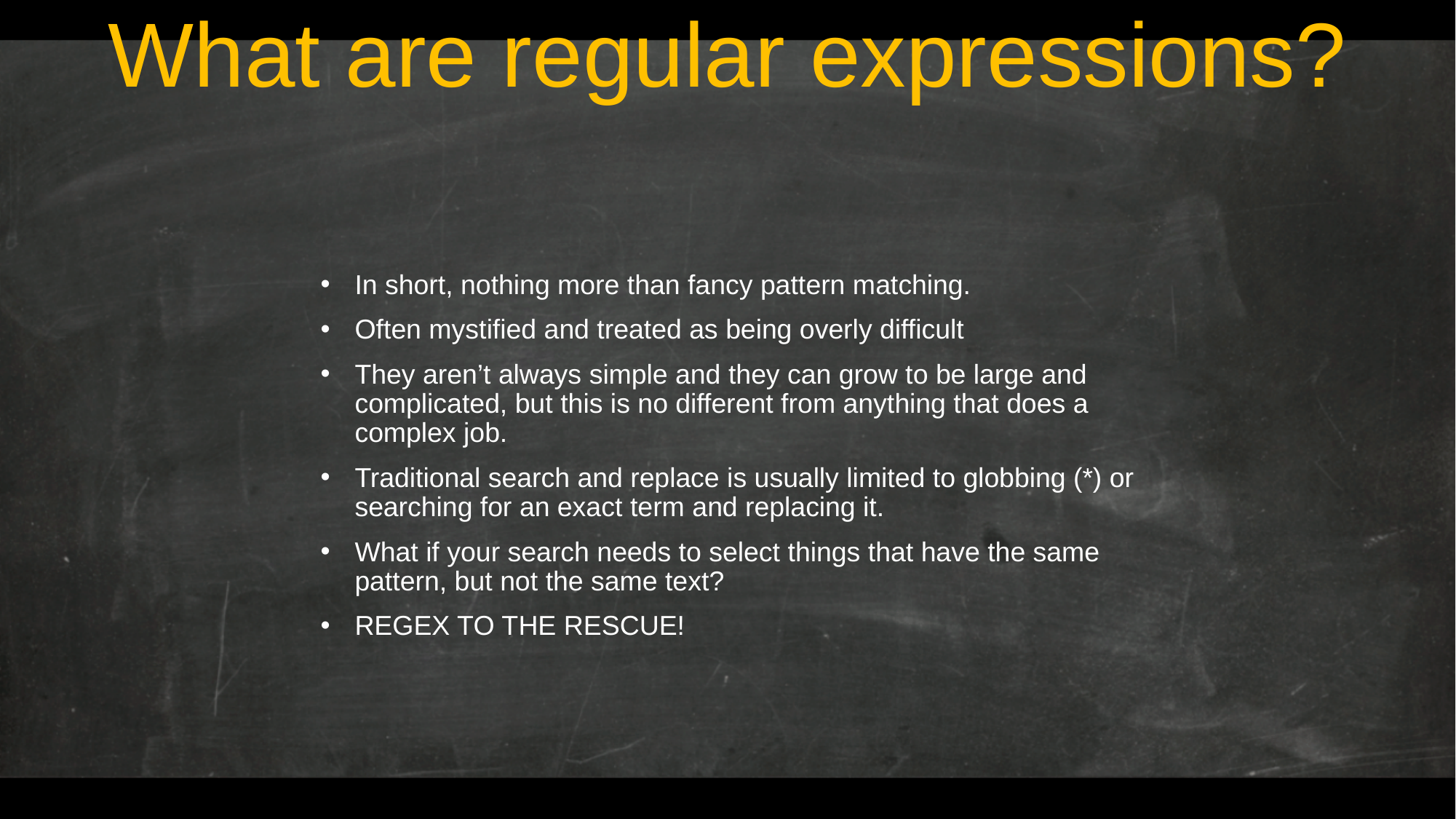

# What are regular expressions?
In short, nothing more than fancy pattern matching.
Often mystified and treated as being overly difficult
They aren’t always simple and they can grow to be large and complicated, but this is no different from anything that does a complex job.
Traditional search and replace is usually limited to globbing (*) or searching for an exact term and replacing it.
What if your search needs to select things that have the same pattern, but not the same text?
REGEX TO THE RESCUE!